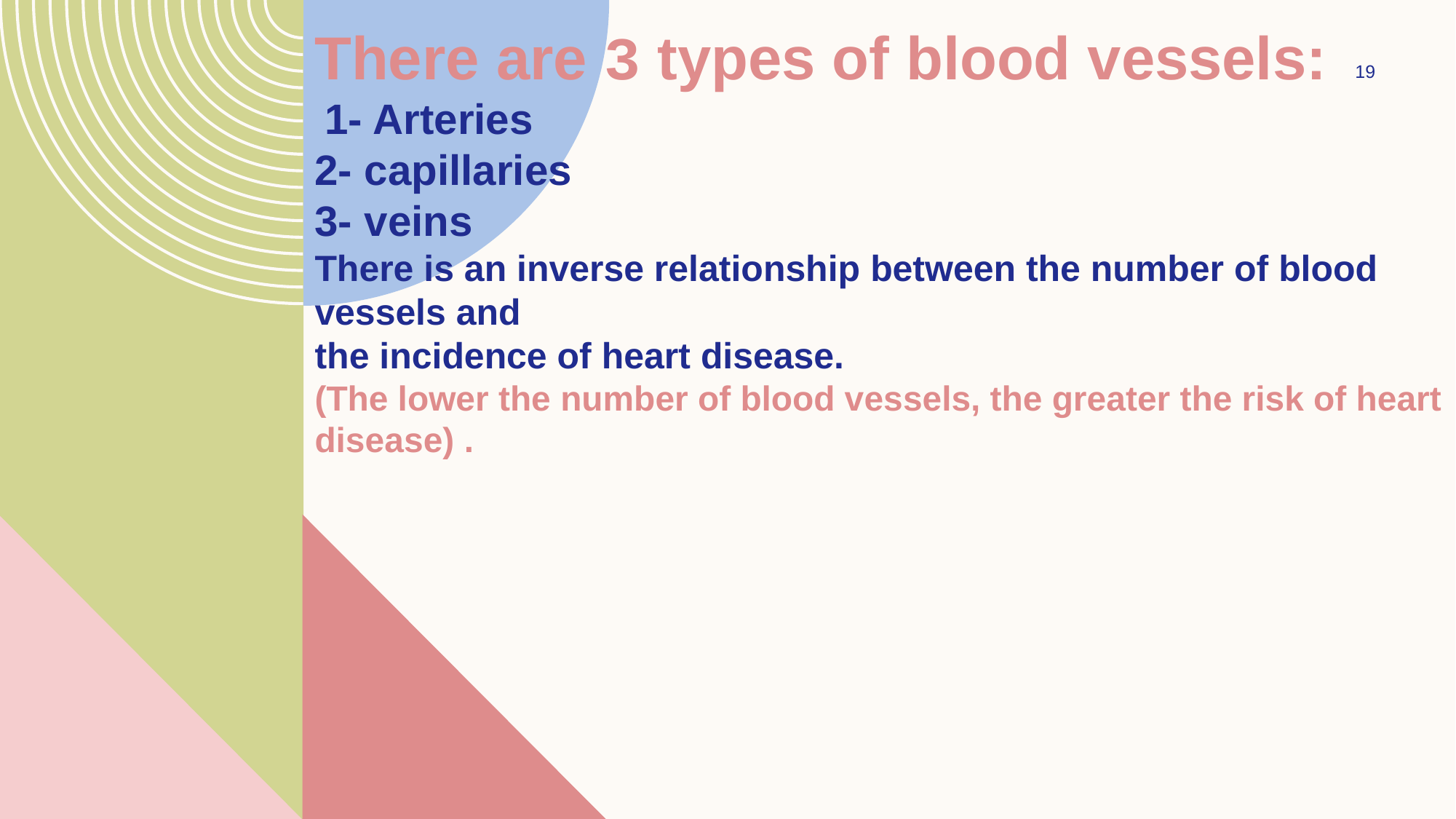

There are 3 types of blood vessels:
 1- Arteries
2- capillaries
3- veins
There is an inverse relationship between the number of blood vessels and
the incidence of heart disease.
(The lower the number of blood vessels, the greater the risk of heart disease) .
19